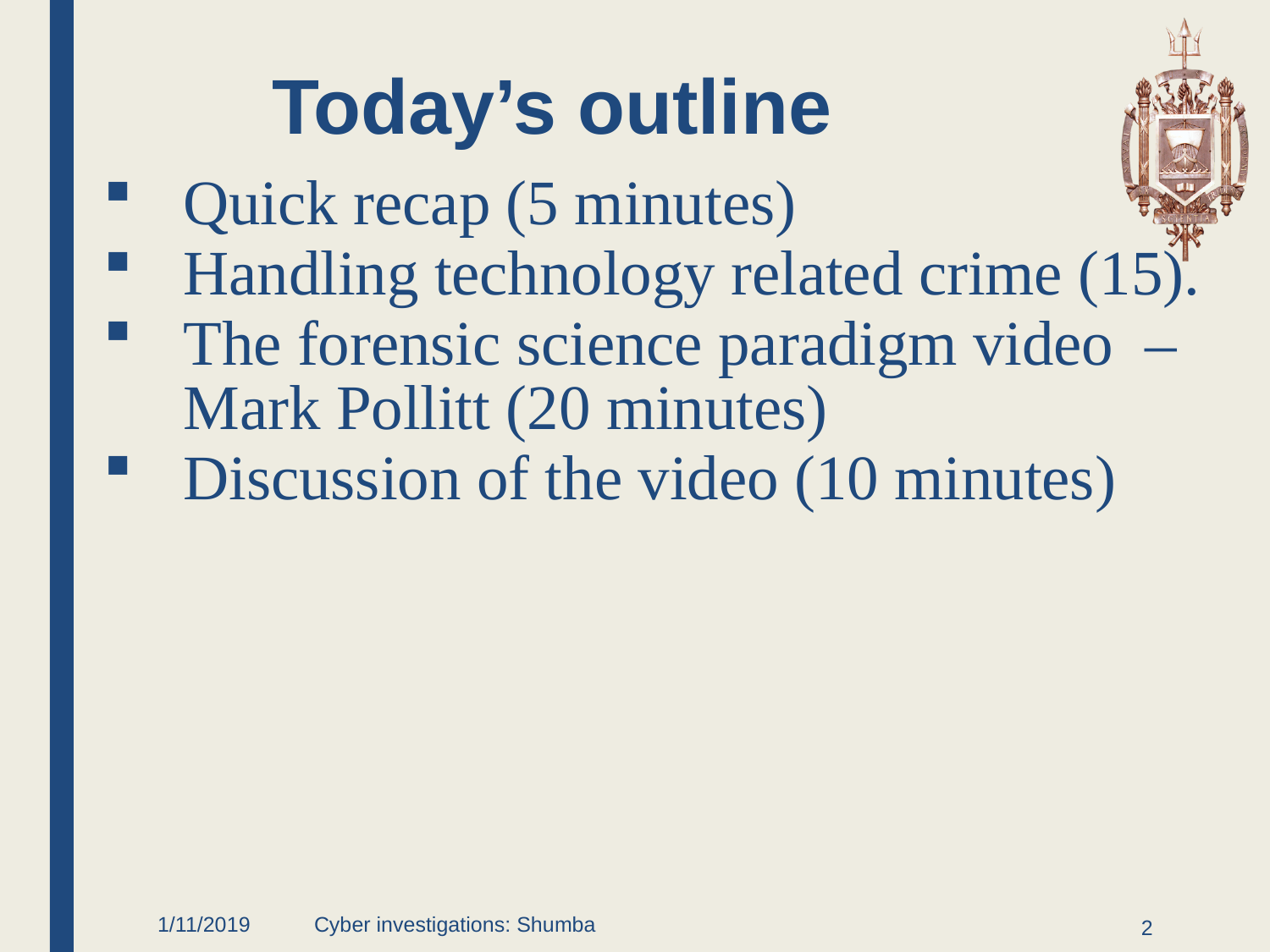

# Today’s outline
Quick recap (5 minutes)
Handling technology related crime (15).
The forensic science paradigm video  – Mark Pollitt (20 minutes)
Discussion of the video (10 minutes)

1/11/2019
Cyber investigations: Shumba
2